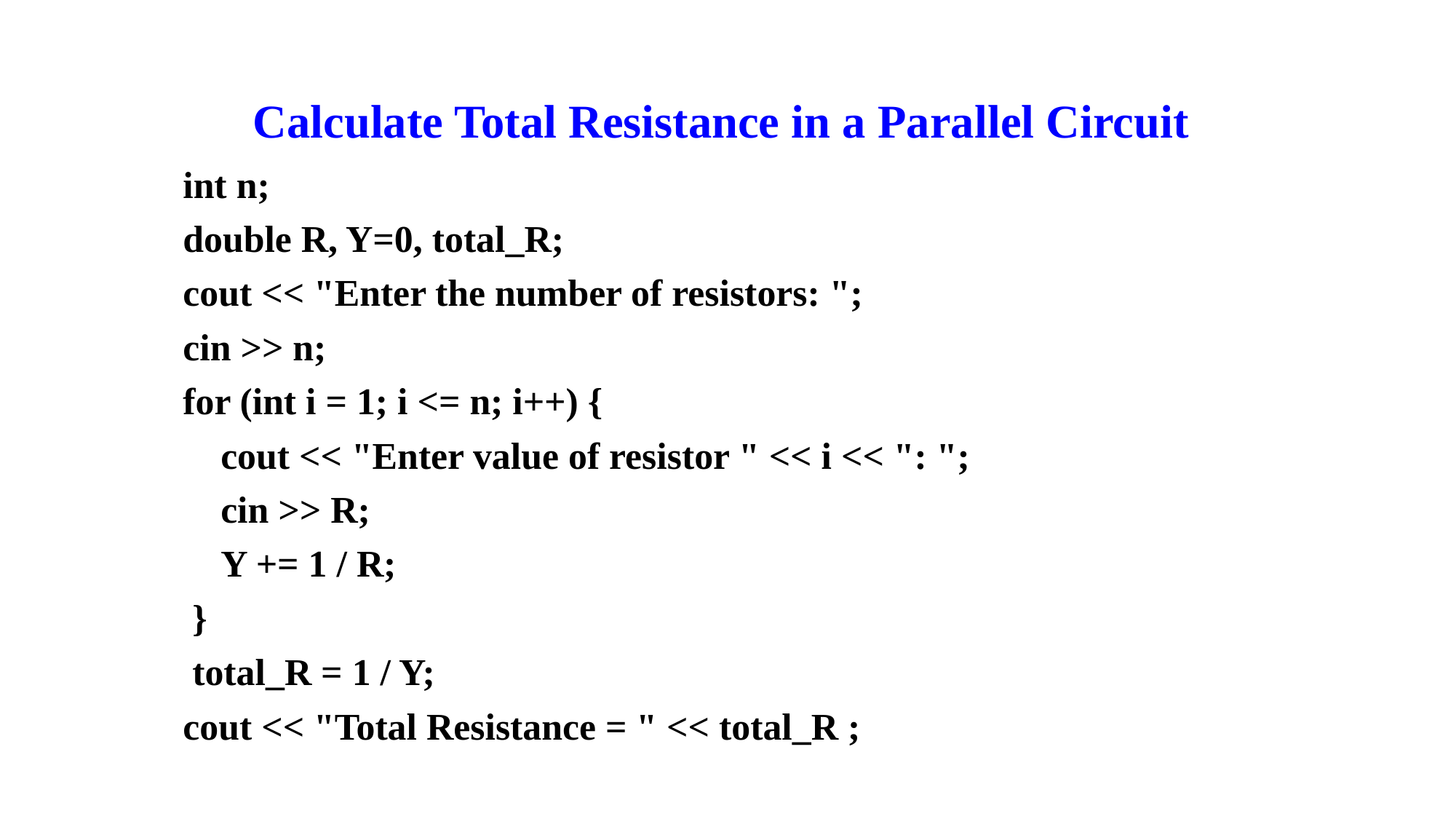

# Calculate Total Resistance in a Parallel Circuit
    int n;
    double R, Y=0, total_R;
    cout << "Enter the number of resistors: ";
    cin >> n;
    for (int i = 1; i <= n; i++) {
        cout << "Enter value of resistor " << i << ": ";
        cin >> R;
        Y += 1 / R;
     }
     total_R = 1 / Y;
    cout << "Total Resistance = " << total_R ;